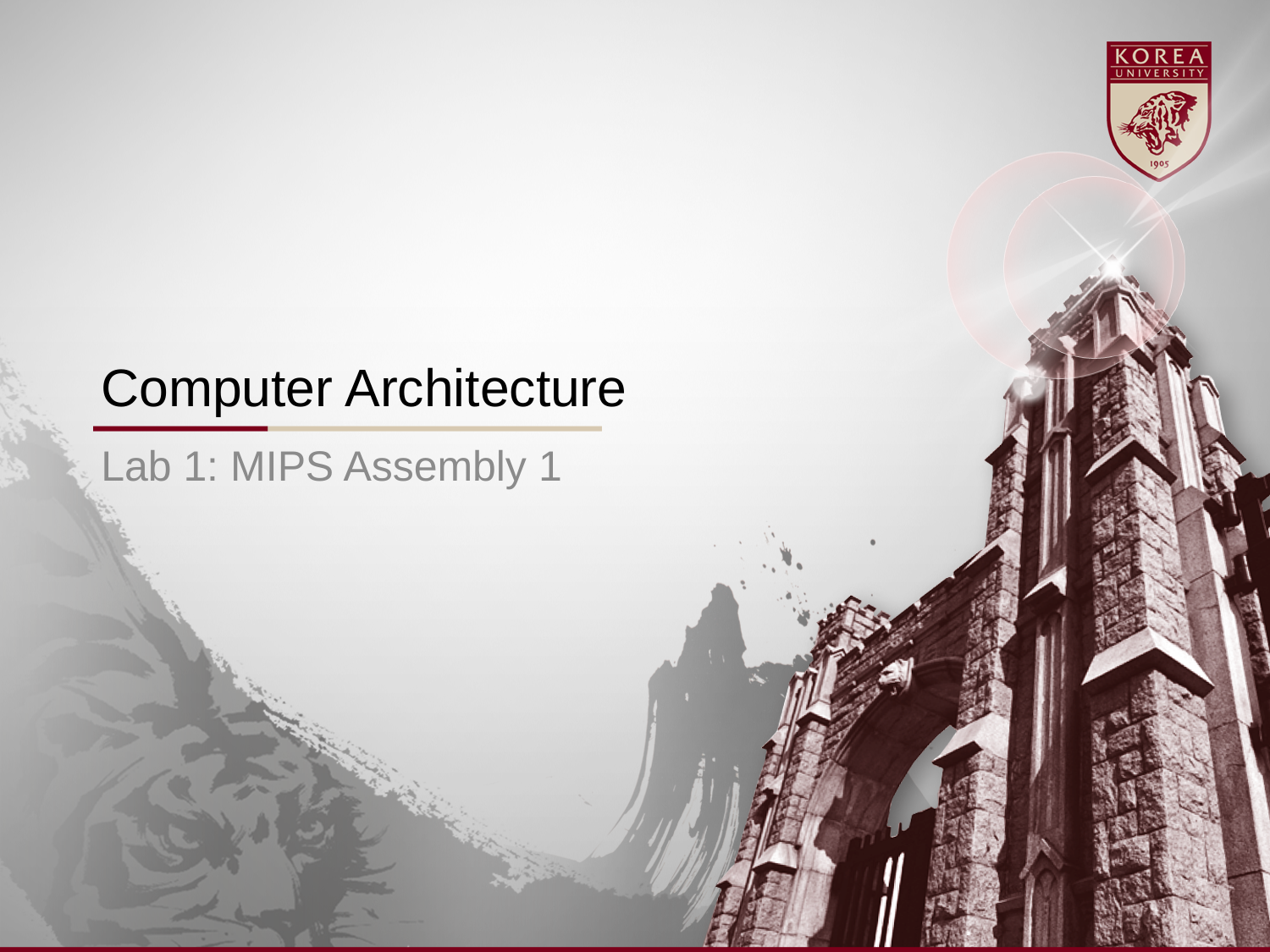

# Computer Architecture
Lab 1: MIPS Assembly 1